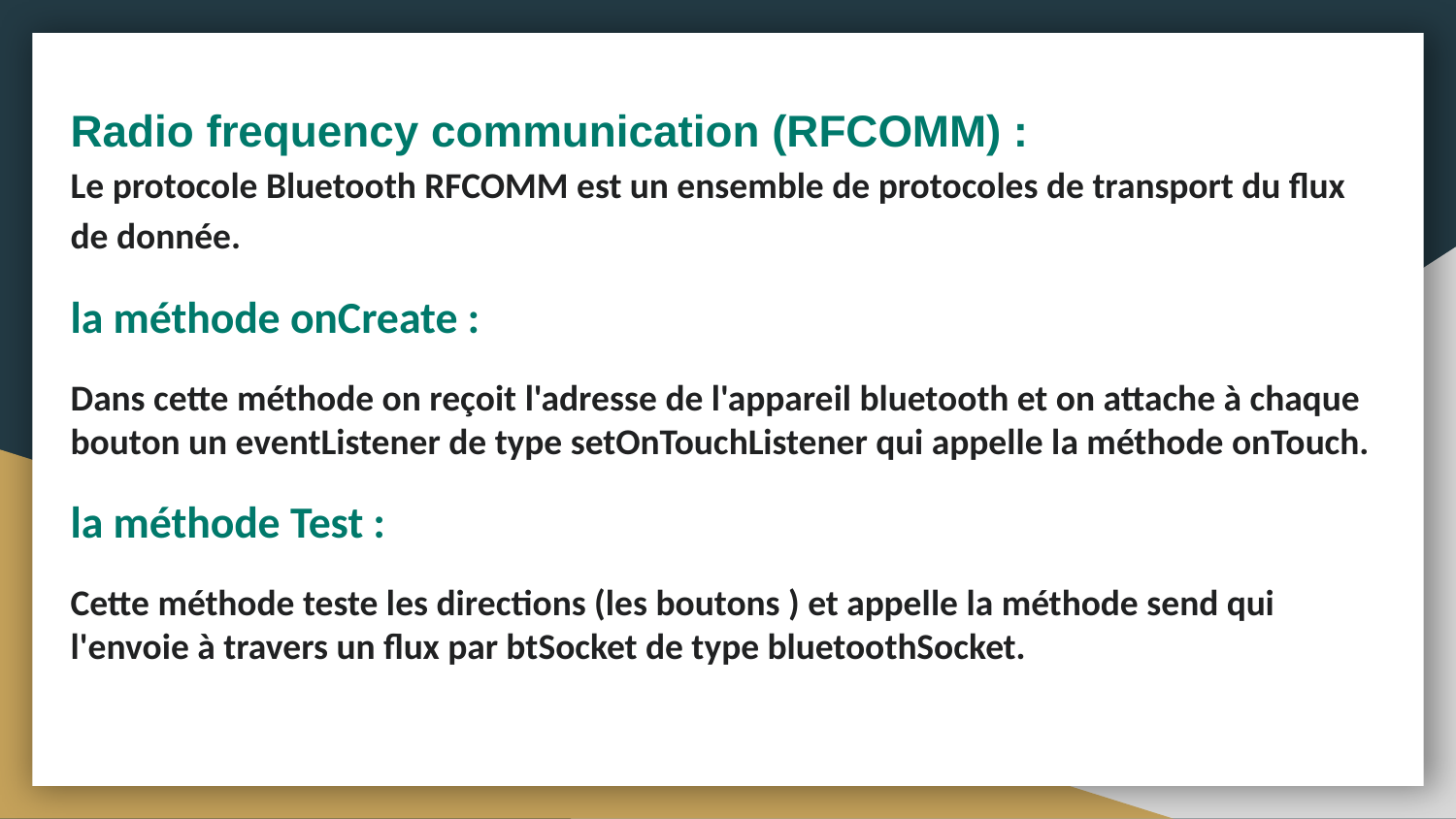

Radio frequency communication (RFCOMM) :
Le protocole Bluetooth RFCOMM est un ensemble de protocoles de transport du flux de donnée.
la méthode onCreate :
Dans cette méthode on reçoit l'adresse de l'appareil bluetooth et on attache à chaque bouton un eventListener de type setOnTouchListener qui appelle la méthode onTouch.
la méthode Test :
Cette méthode teste les directions (les boutons ) et appelle la méthode send qui l'envoie à travers un flux par btSocket de type bluetoothSocket.